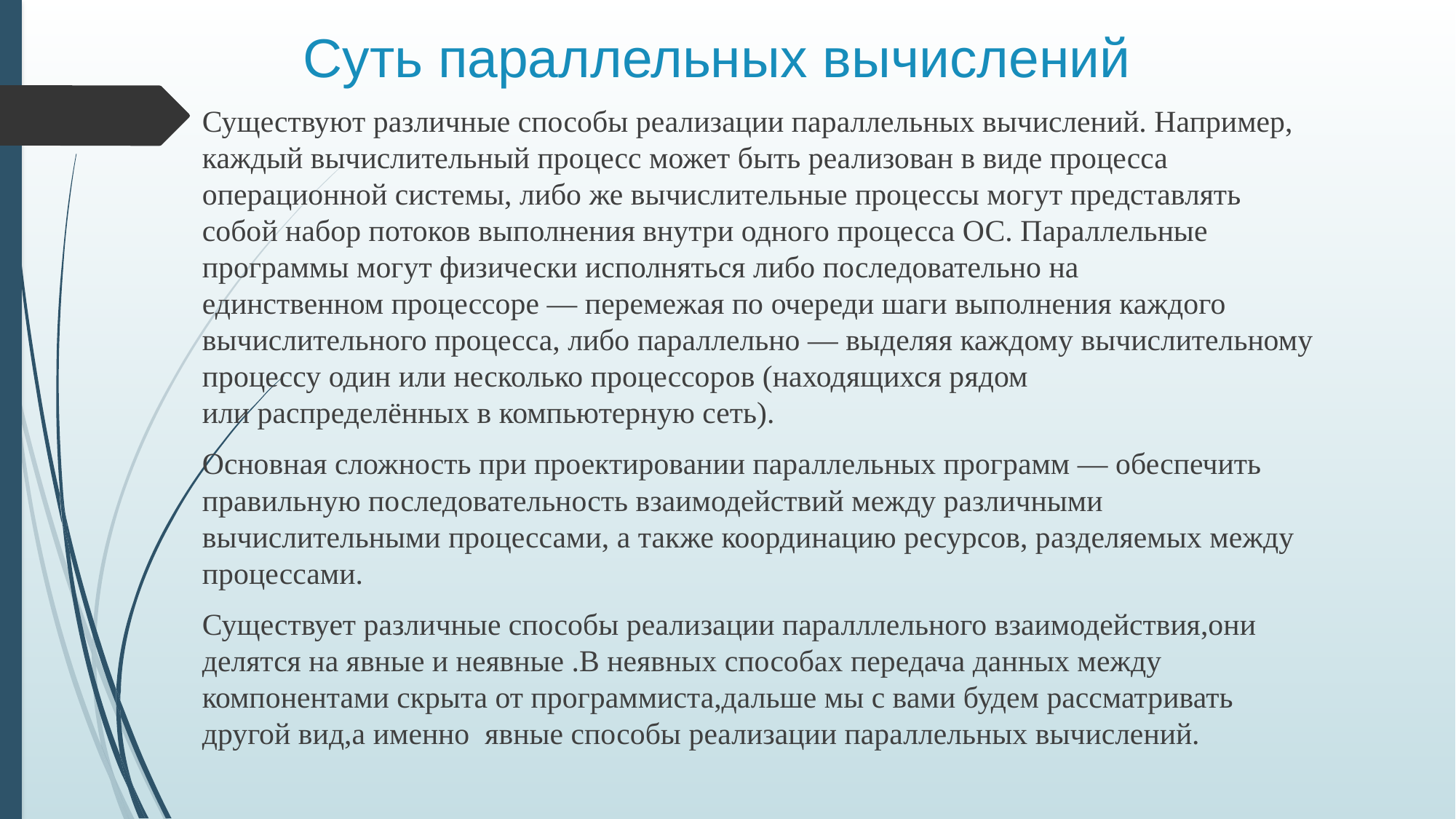

# Суть параллельных вычислений
Существуют различные способы реализации параллельных вычислений. Например, каждый вычислительный процесс может быть реализован в виде процесса операционной системы, либо же вычислительные процессы могут представлять собой набор потоков выполнения внутри одного процесса ОС. Параллельные программы могут физически исполняться либо последовательно на единственном процессоре — перемежая по очереди шаги выполнения каждого вычислительного процесса, либо параллельно — выделяя каждому вычислительному процессу один или несколько процессоров (находящихся рядом или распределённых в компьютерную сеть).
Основная сложность при проектировании параллельных программ — обеспечить правильную последовательность взаимодействий между различными вычислительными процессами, а также координацию ресурсов, разделяемых между процессами.
Существует различные способы реализации паралллельного взаимодействия,они делятся на явные и неявные .В неявных способах передача данных между компонентами скрыта от программиста,дальше мы с вами будем рассматривать другой вид,а именно  явные способы реализации параллельных вычислений.